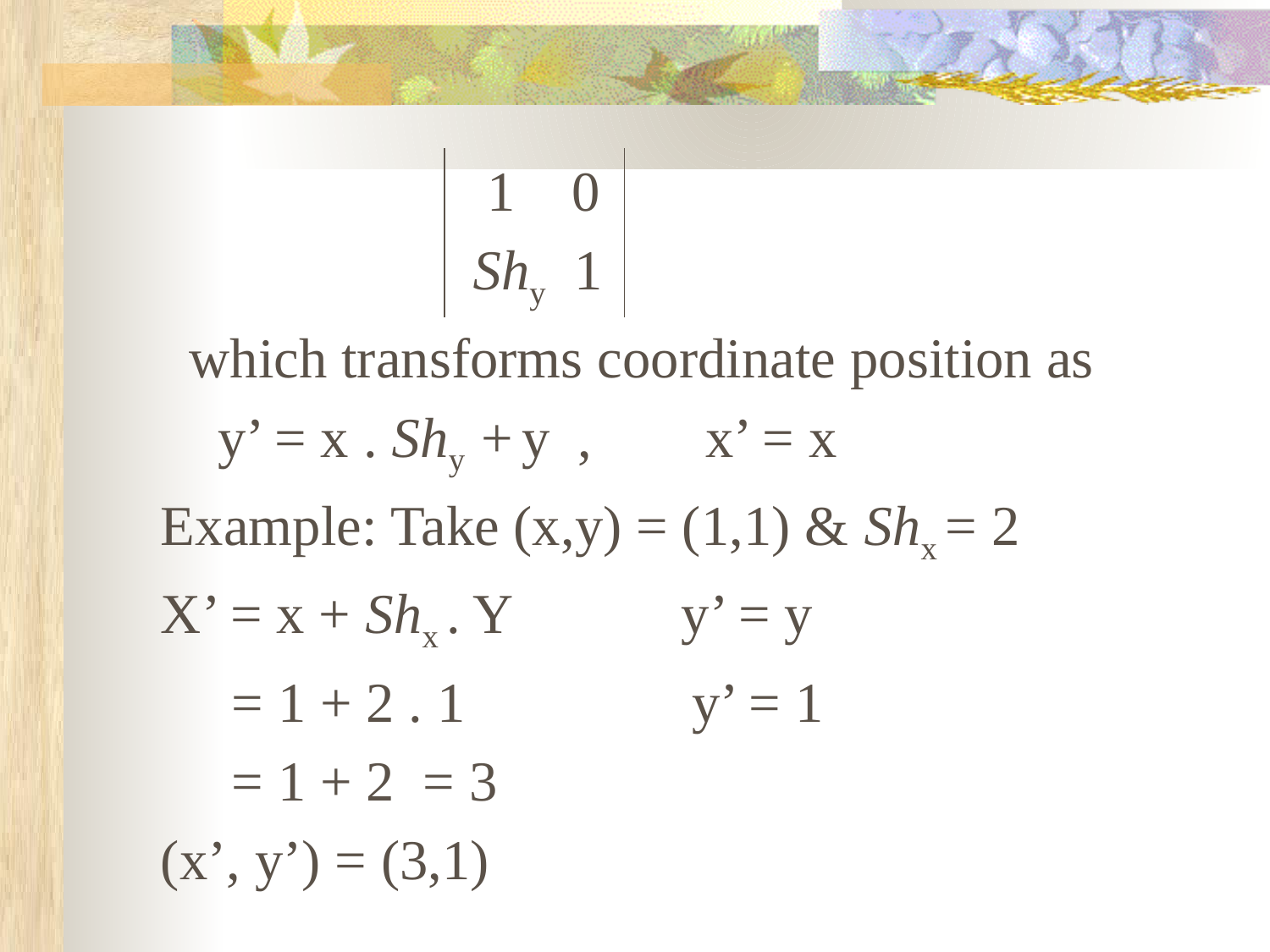

1    0
                      Shy  1
  which transforms coordinate position as
    y’ = x . Shy  + y  ,        x’ = x
Example: Take (x,y) = (1,1) & Shx = 2
X’ = x + Shx . Y            y’ = y
     = 1 + 2 . 1                y’ = 1
     = 1 + 2  = 3
(x’, y’) = (3,1)